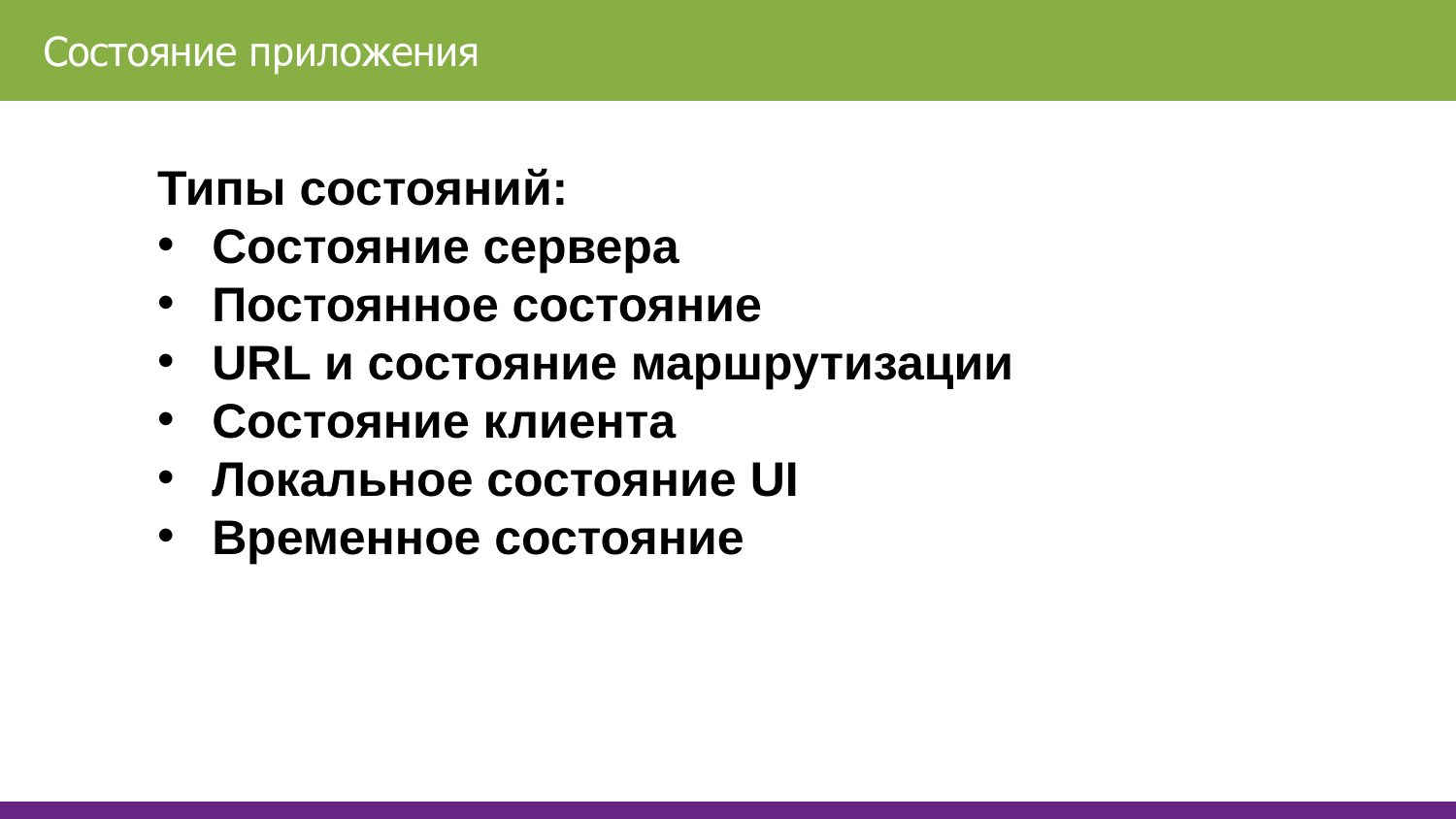

Состояние приложения

Типы состояний:
Состояние сервера
Постоянное состояние
URL и состояние маршрутизации
Состояние клиента
Локальное состояние UI
Временное состояние